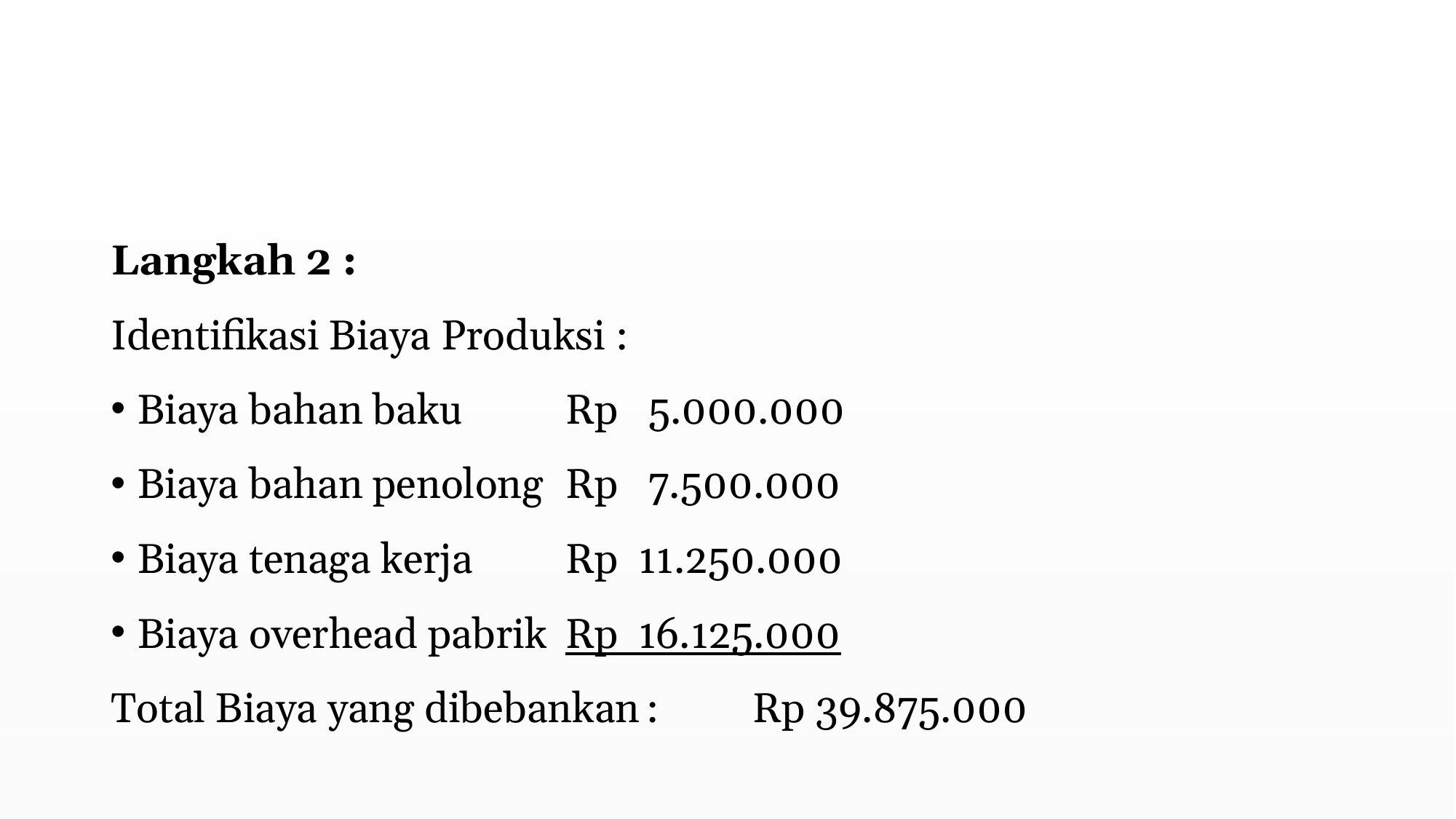

#
Langkah 2 :
Identifikasi Biaya Produksi :
Biaya bahan baku 				Rp   5.000.000
Biaya bahan penolong 			Rp   7.500.000
Biaya tenaga kerja 				Rp  11.250.000
Biaya overhead pabrik 			Rp  16.125.000
Total Biaya yang dibebankan	: 		Rp 39.875.000